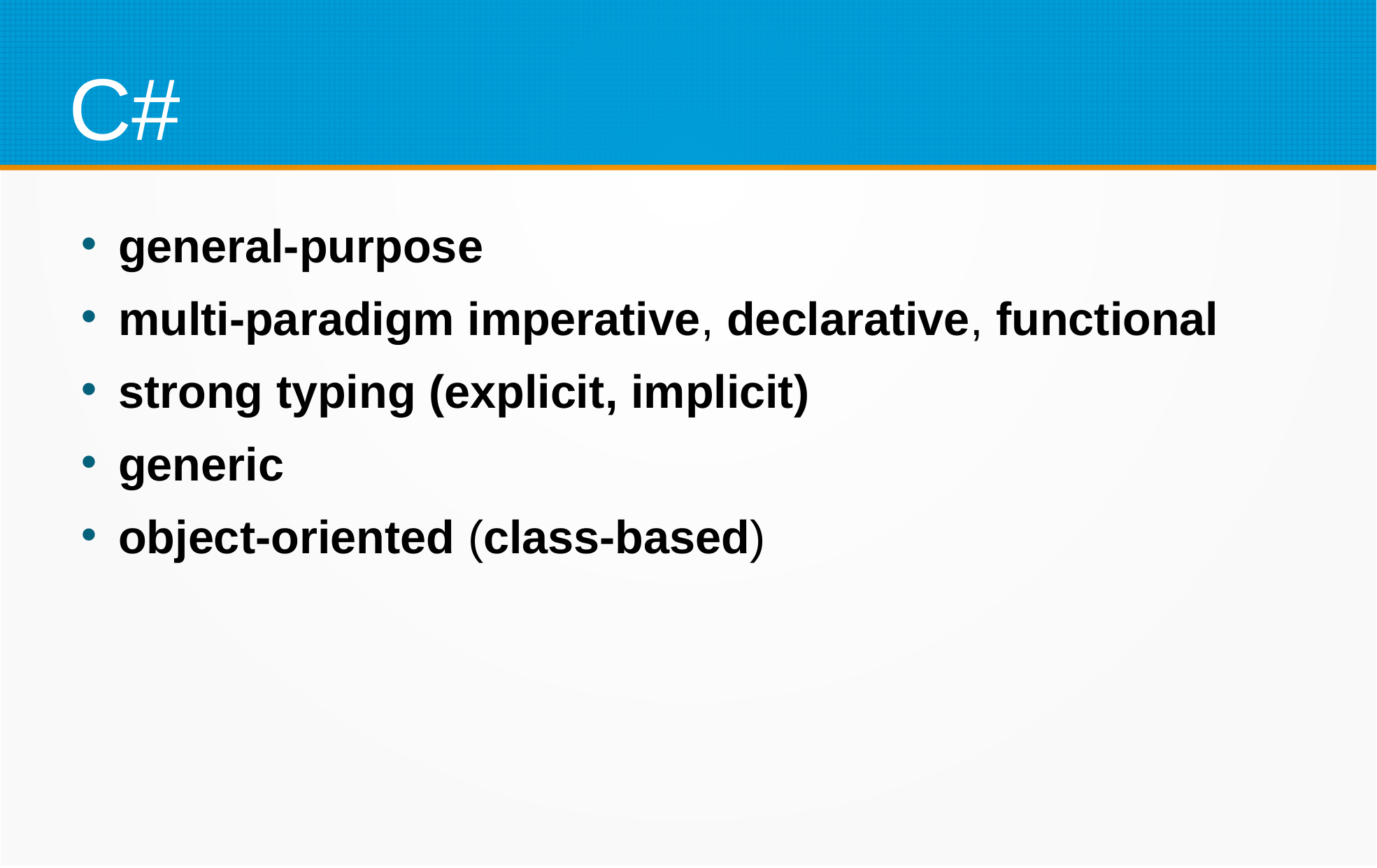

C#
general-purpose
multi-paradigm imperative, declarative, functional
strong typing (explicit, implicit)
generic
object-oriented (class-based)